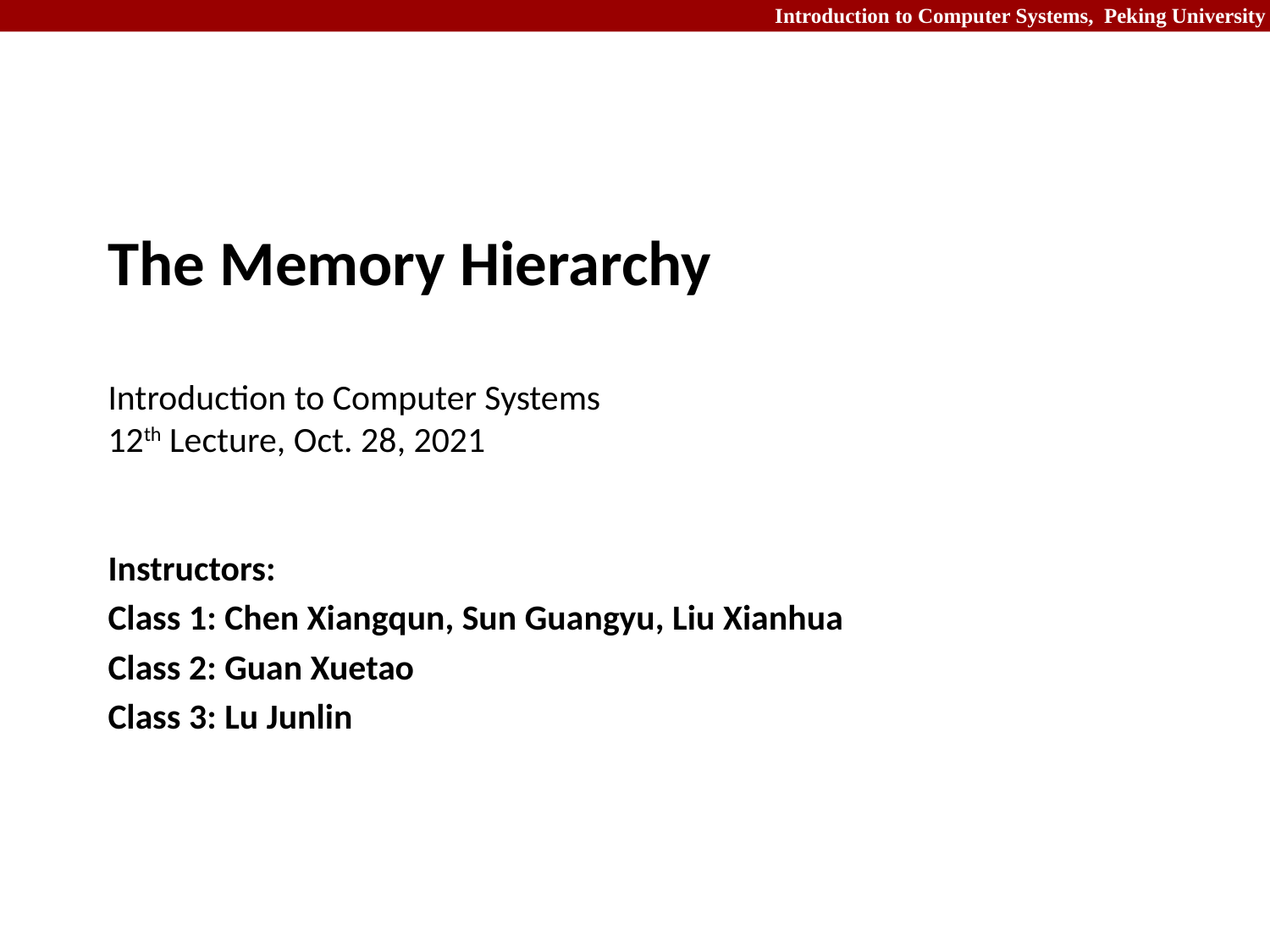

# The Memory Hierarchy Introduction to Computer Systems 12th Lecture, Oct. 28, 2021
Instructors:
Class 1: Chen Xiangqun, Sun Guangyu, Liu Xianhua
Class 2: Guan Xuetao
Class 3: Lu Junlin